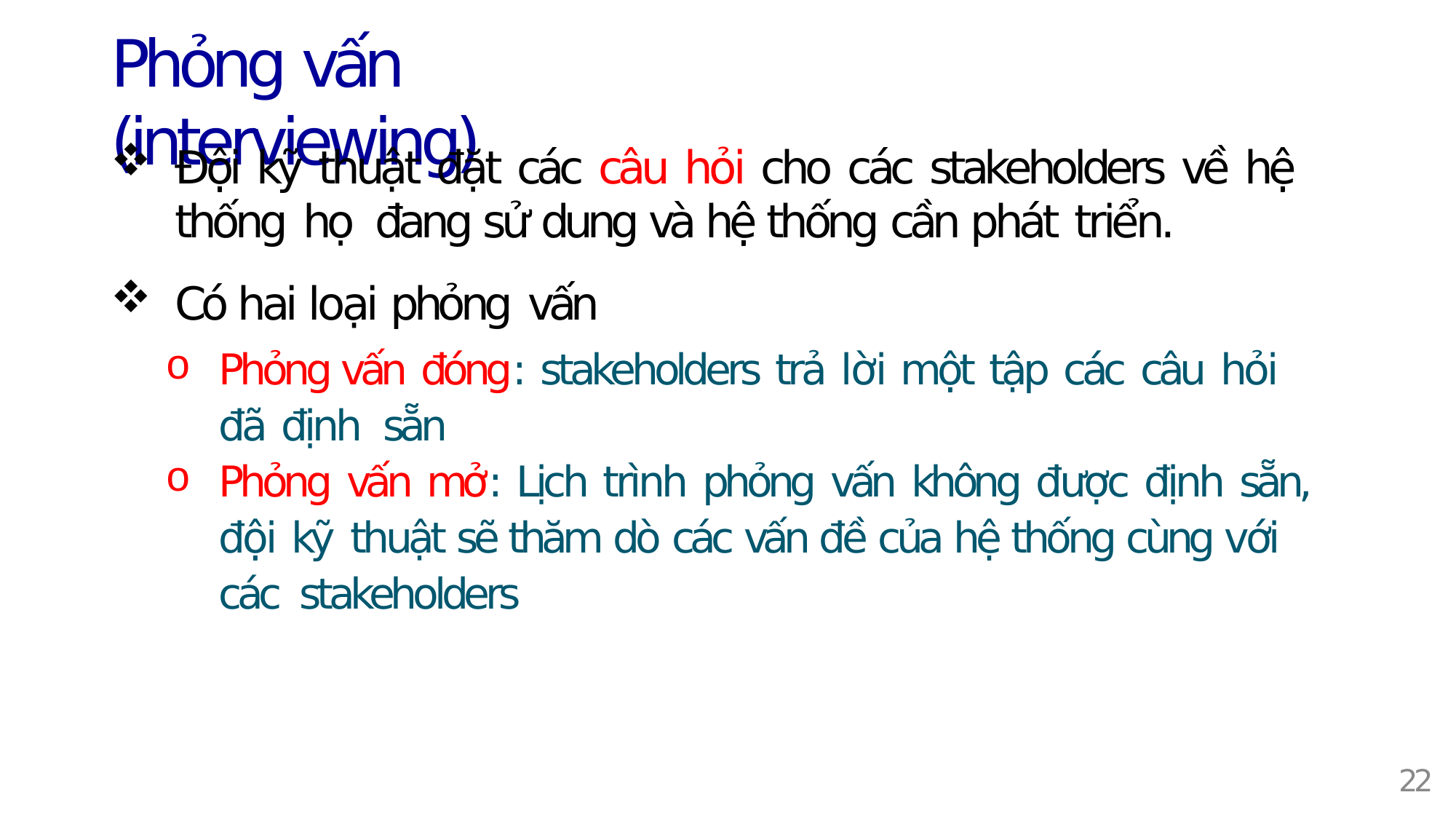

# Phỏng vấn (interviewing)
Đội kỹ thuật đặt các câu hỏi cho các stakeholders về hệ thống họ  đang sử dung và hệ thống cần phát triển.
Có hai loại phỏng vấn
Phỏng vấn đóng: stakeholders trả lời một tập các câu hỏi đã định  sẵn
Phỏng vấn mở: Lịch trình phỏng vấn không được định sẵn, đội kỹ  thuật sẽ thăm dò các vấn đề của hệ thống cùng với các  stakeholders
22